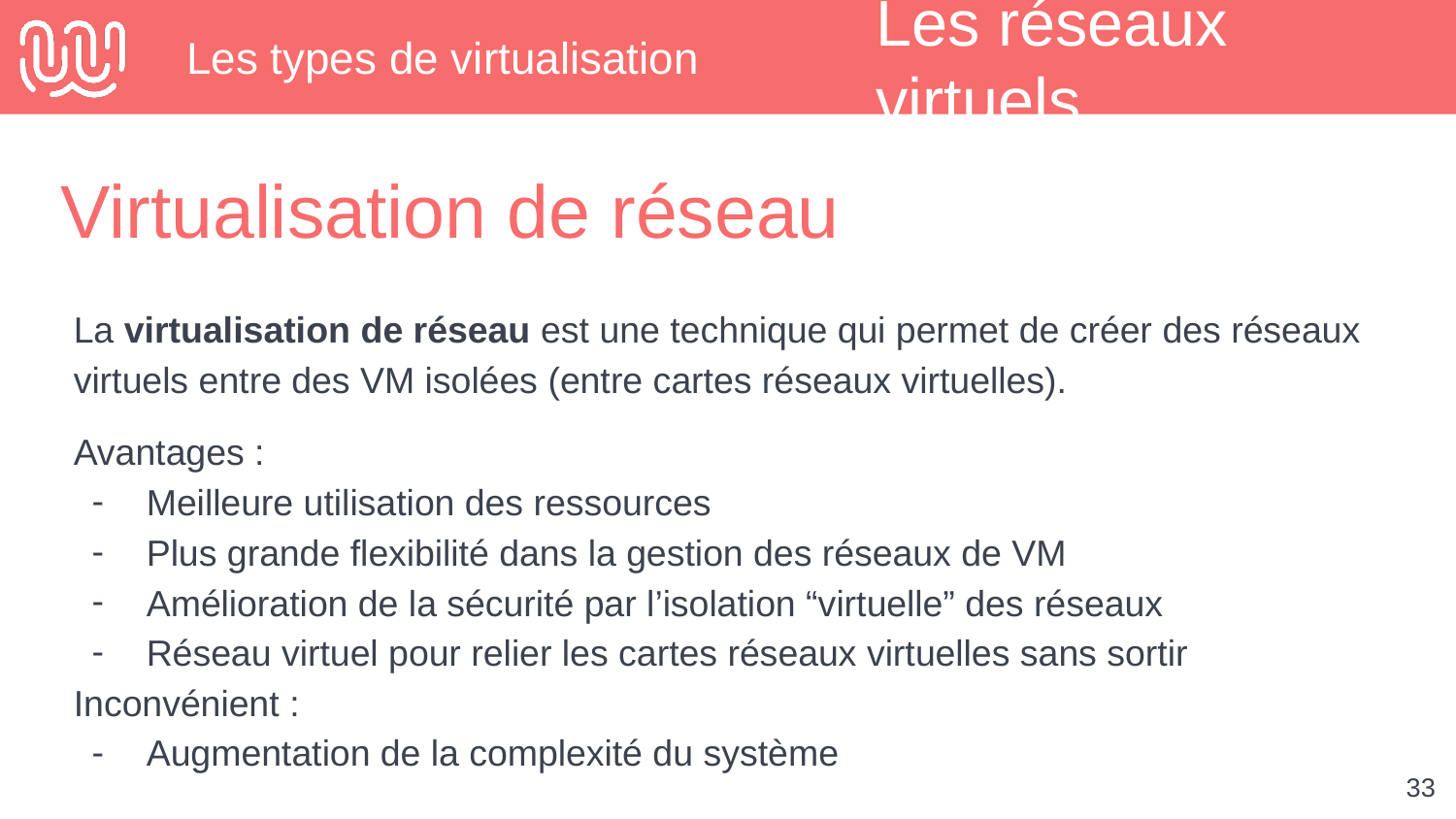

# Les types de virtualisation
Les réseaux virtuels
Virtualisation de réseau
La virtualisation de réseau est une technique qui permet de créer des réseaux virtuels entre des VM isolées (entre cartes réseaux virtuelles).

Avantages :
Meilleure utilisation des ressources
Plus grande flexibilité dans la gestion des réseaux de VM
Amélioration de la sécurité par l’isolation “virtuelle” des réseaux
Réseau virtuel pour relier les cartes réseaux virtuelles sans sortir
Inconvénient :
Augmentation de la complexité du système
33